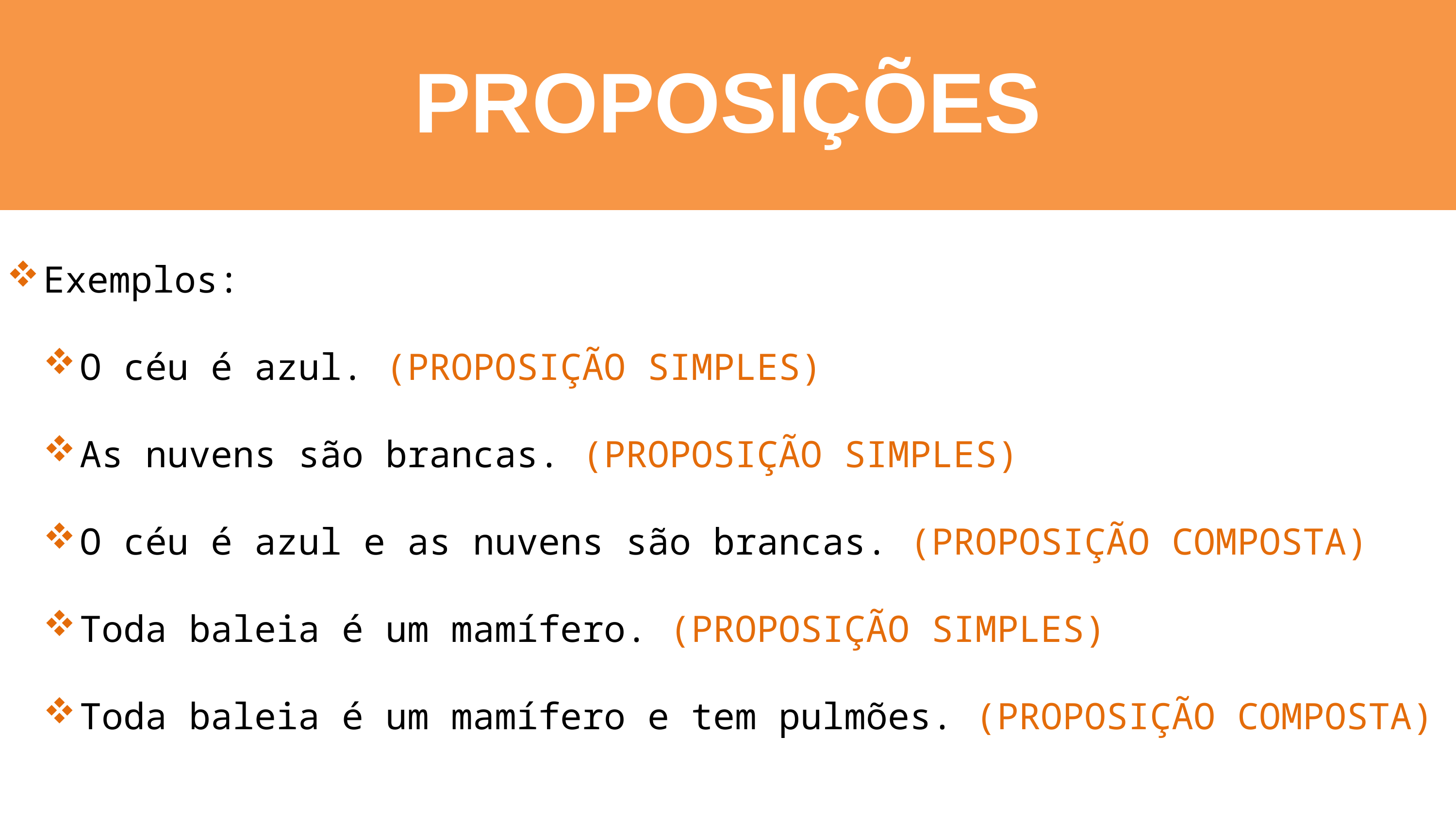

PROPOSIÇÕES
Exemplos:
O céu é azul. (PROPOSIÇÃO SIMPLES)
As nuvens são brancas. (PROPOSIÇÃO SIMPLES)
O céu é azul e as nuvens são brancas. (PROPOSIÇÃO COMPOSTA)
Toda baleia é um mamífero. (PROPOSIÇÃO SIMPLES)
Toda baleia é um mamífero e tem pulmões. (PROPOSIÇÃO COMPOSTA)